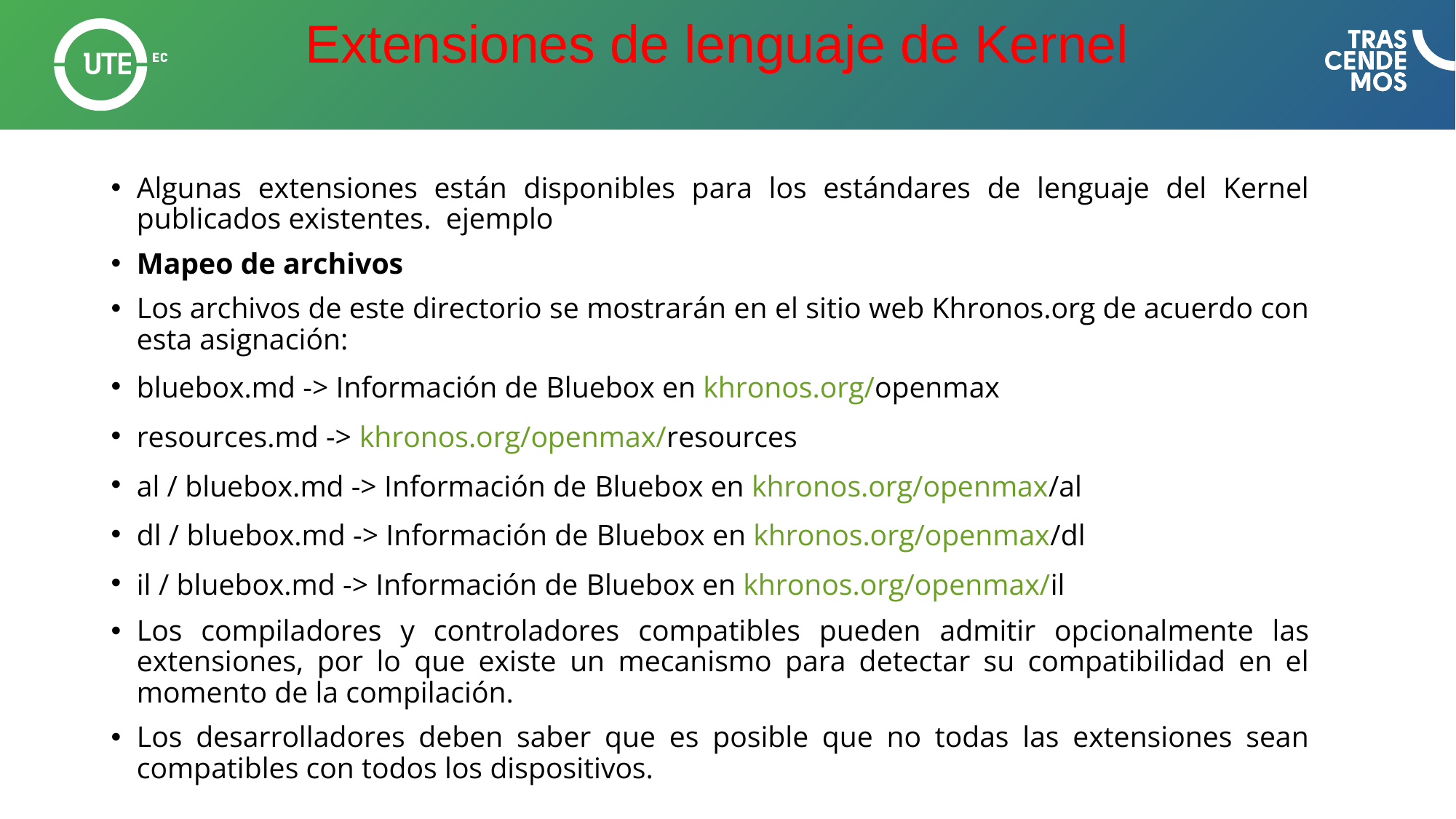

# Extensiones de lenguaje de Kernel
Algunas extensiones están disponibles para los estándares de lenguaje del Kernel publicados existentes.  ejemplo
Mapeo de archivos
Los archivos de este directorio se mostrarán en el sitio web Khronos.org de acuerdo con esta asignación:
bluebox.md -> Información de Bluebox en khronos.org/openmax
resources.md -> khronos.org/openmax/resources
al / bluebox.md -> Información de Bluebox en khronos.org/openmax/al
dl / bluebox.md -> Información de Bluebox en khronos.org/openmax/dl
il / bluebox.md -> Información de Bluebox en khronos.org/openmax/il
Los compiladores y controladores compatibles pueden admitir opcionalmente las extensiones, por lo que existe un mecanismo para detectar su compatibilidad en el momento de la compilación.
Los desarrolladores deben saber que es posible que no todas las extensiones sean compatibles con todos los dispositivos.